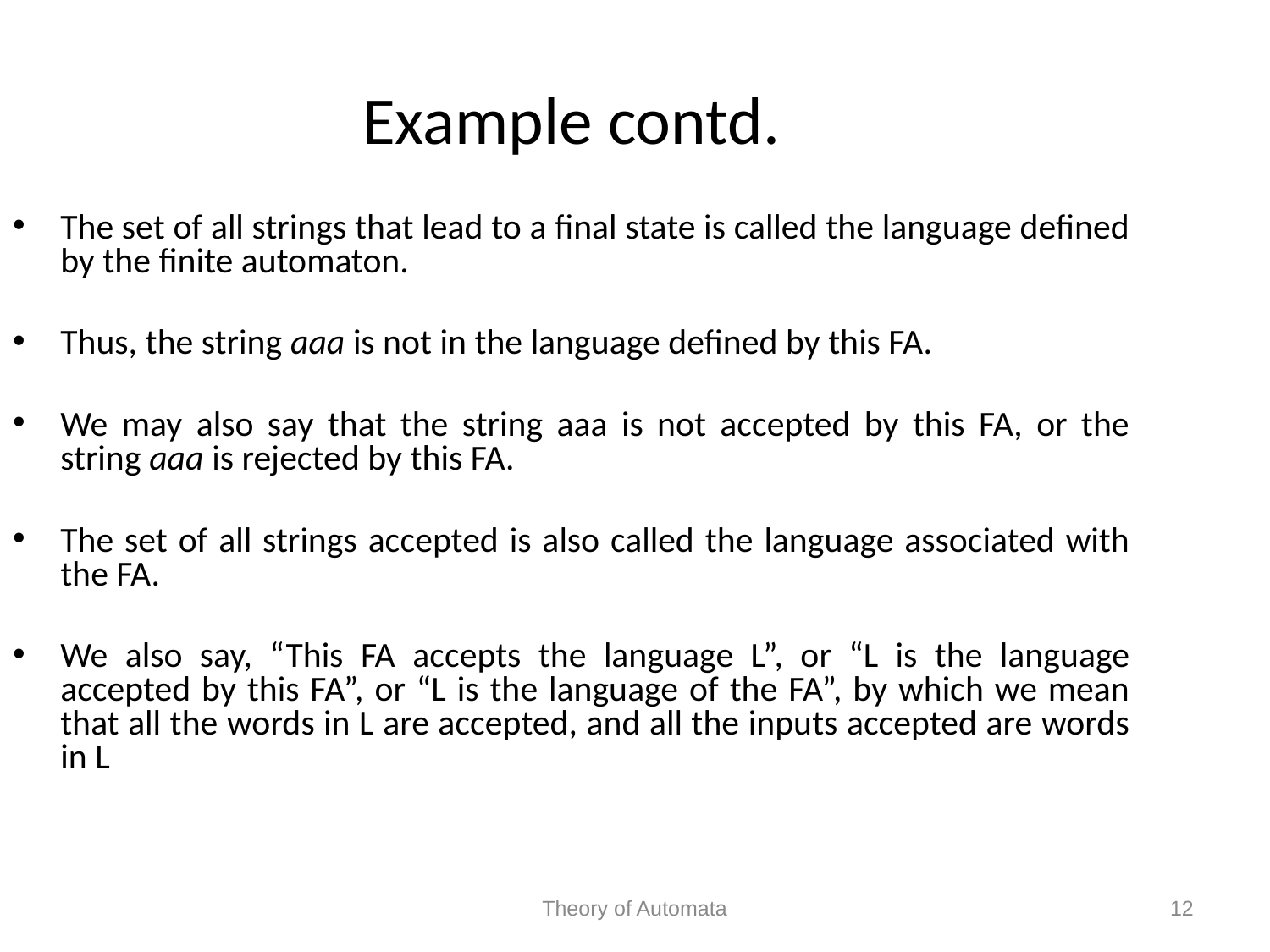

Example contd.
The set of all strings that lead to a final state is called the language defined by the finite automaton.

Thus, the string aaa is not in the language defined by this FA.

We may also say that the string aaa is not accepted by this FA, or the string aaa is rejected by this FA.

The set of all strings accepted is also called the language associated with the FA.

We also say, “This FA accepts the language L”, or “L is the language accepted by this FA”, or “L is the language of the FA”, by which we mean that all the words in L are accepted, and all the inputs accepted are words in L
Theory of Automata
12